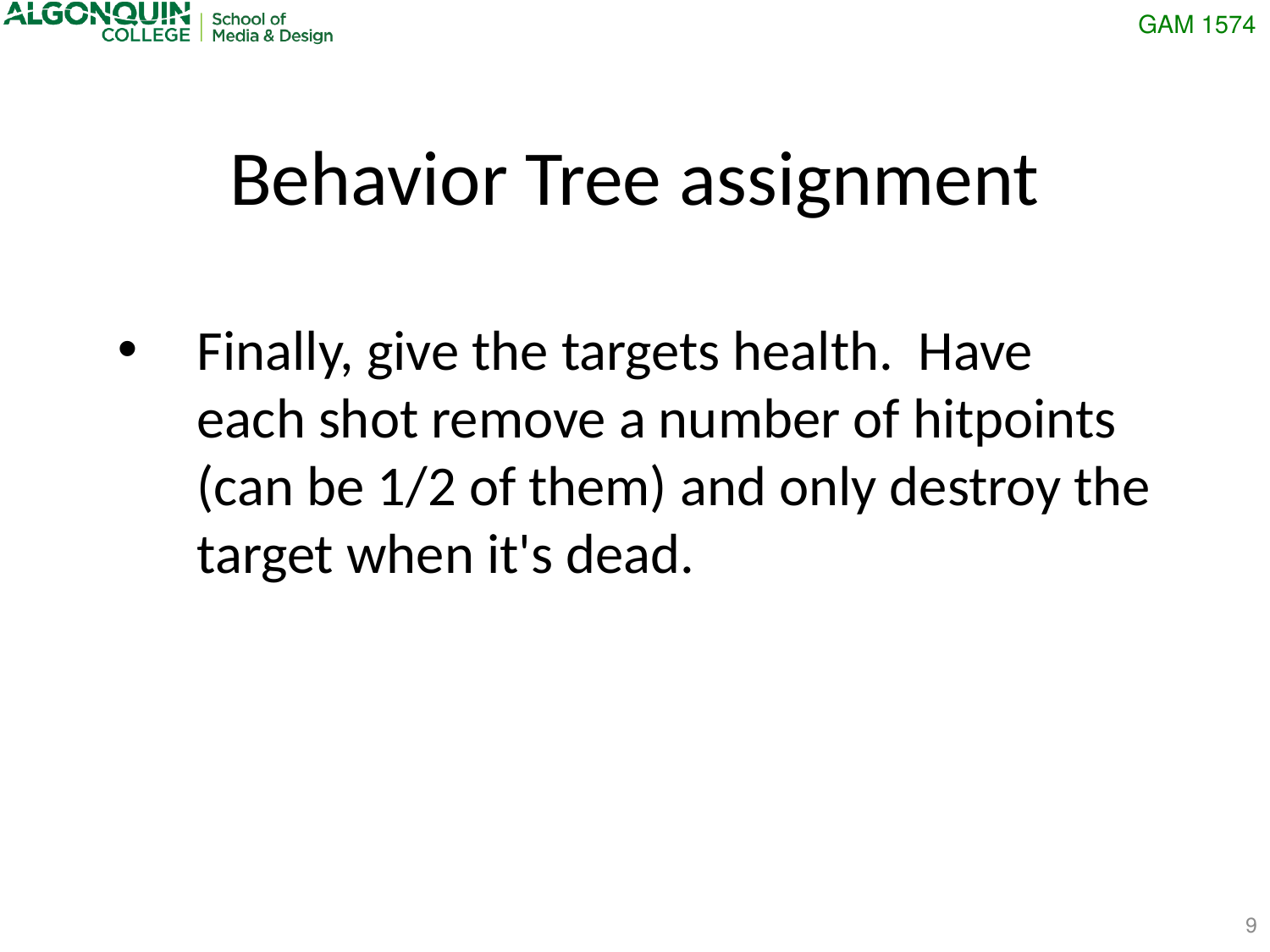

Behavior Tree assignment

Finally, give the targets health.  Have each shot remove a number of hitpoints (can be 1/2 of them) and only destroy the target when it's dead.
9